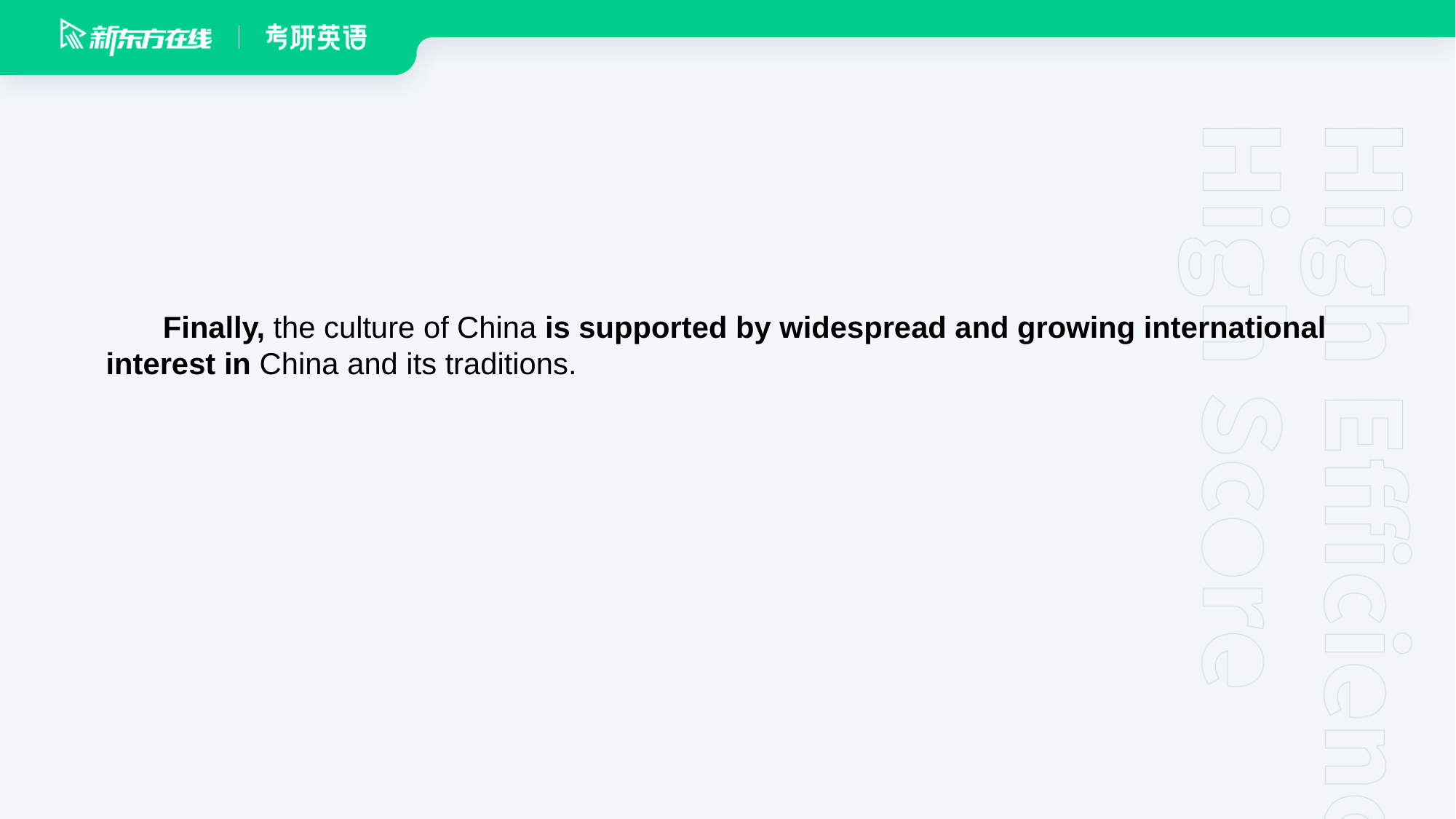

Finally, the culture of China is supported by widespread and growing international interest in China and its traditions.